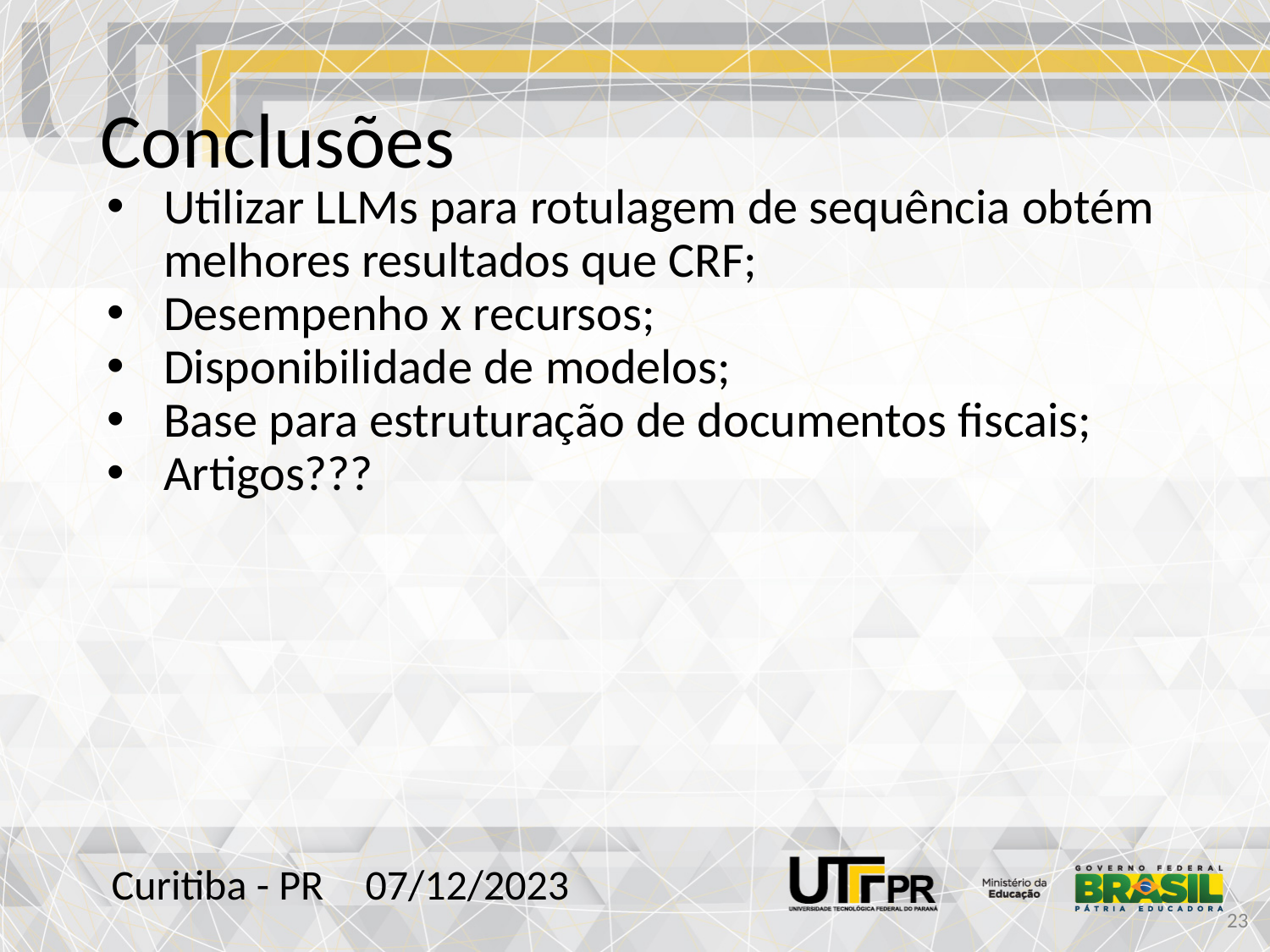

# Conclusões
Utilizar LLMs para rotulagem de sequência obtém melhores resultados que CRF;
Desempenho x recursos;
Disponibilidade de modelos;
Base para estruturação de documentos fiscais;
Artigos???

Curitiba - PR	07/12/2023
23